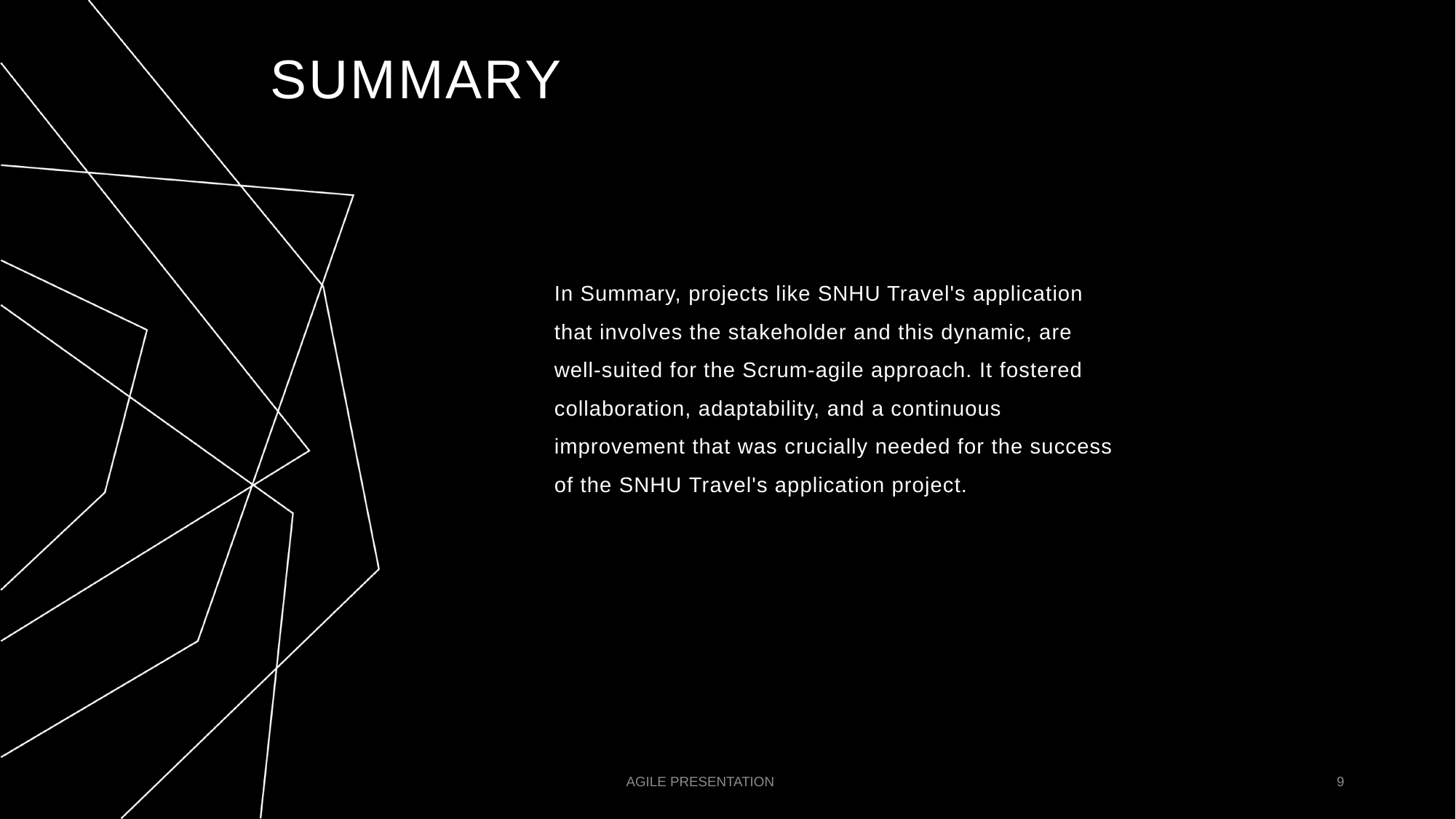

# Summary
In Summary, projects like SNHU Travel's application that involves the stakeholder and this dynamic, are well-suited for the Scrum-agile approach. It fostered collaboration, adaptability, and a continuous improvement that was crucially needed for the success of the SNHU Travel's application project.
AGILE PRESENTATION
9